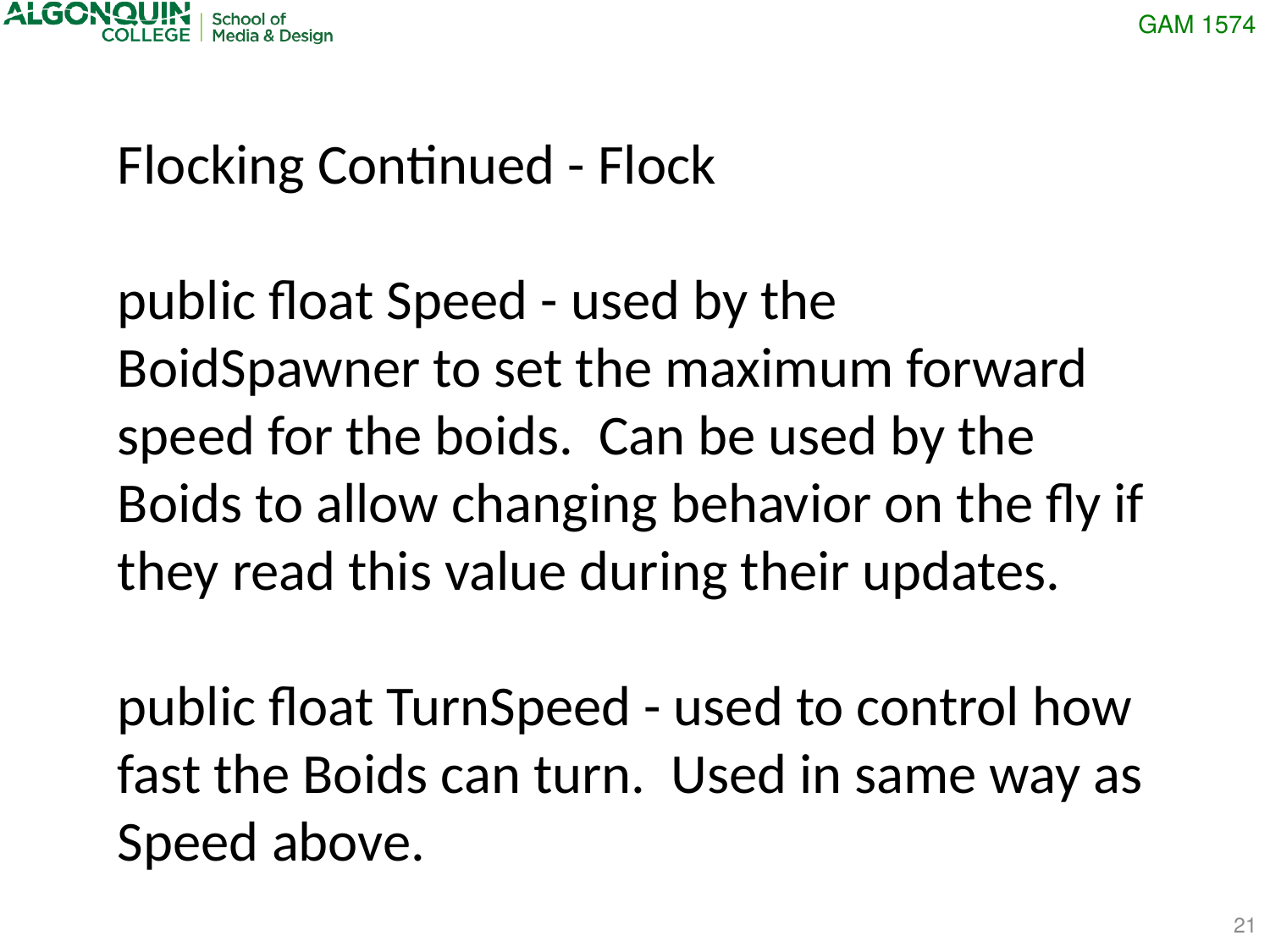

Flocking Continued - Flock

public float Speed - used by the BoidSpawner to set the maximum forward speed for the boids.  Can be used by the Boids to allow changing behavior on the fly if they read this value during their updates.

public float TurnSpeed - used to control how fast the Boids can turn.  Used in same way as Speed above.
21